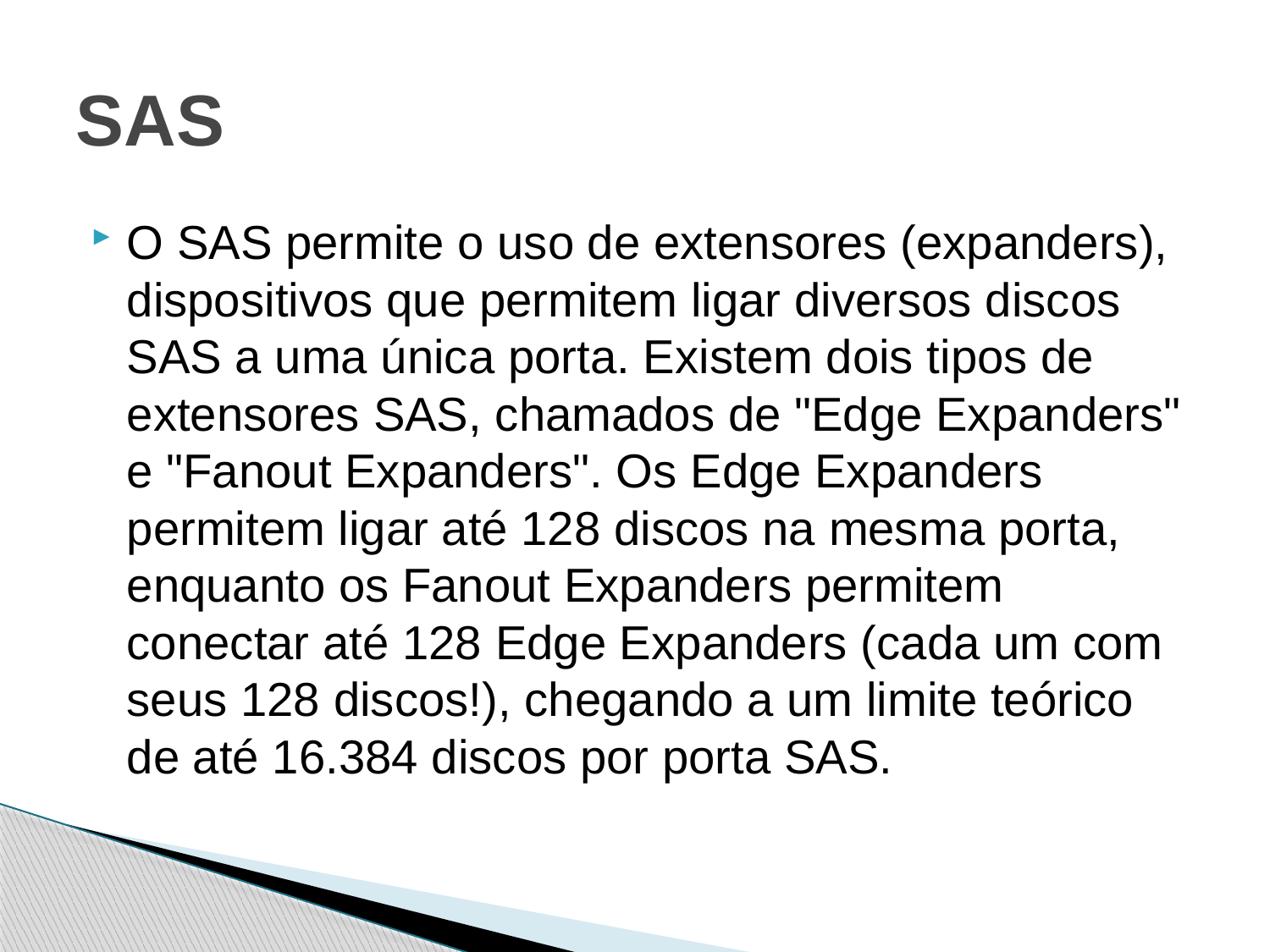

# SAS
O SAS permite o uso de extensores (expanders), dispositivos que permitem ligar diversos discos SAS a uma única porta. Existem dois tipos de extensores SAS, chamados de "Edge Expanders" e "Fanout Expanders". Os Edge Expanders permitem ligar até 128 discos na mesma porta, enquanto os Fanout Expanders permitem conectar até 128 Edge Expanders (cada um com seus 128 discos!), chegando a um limite teórico de até 16.384 discos por porta SAS.